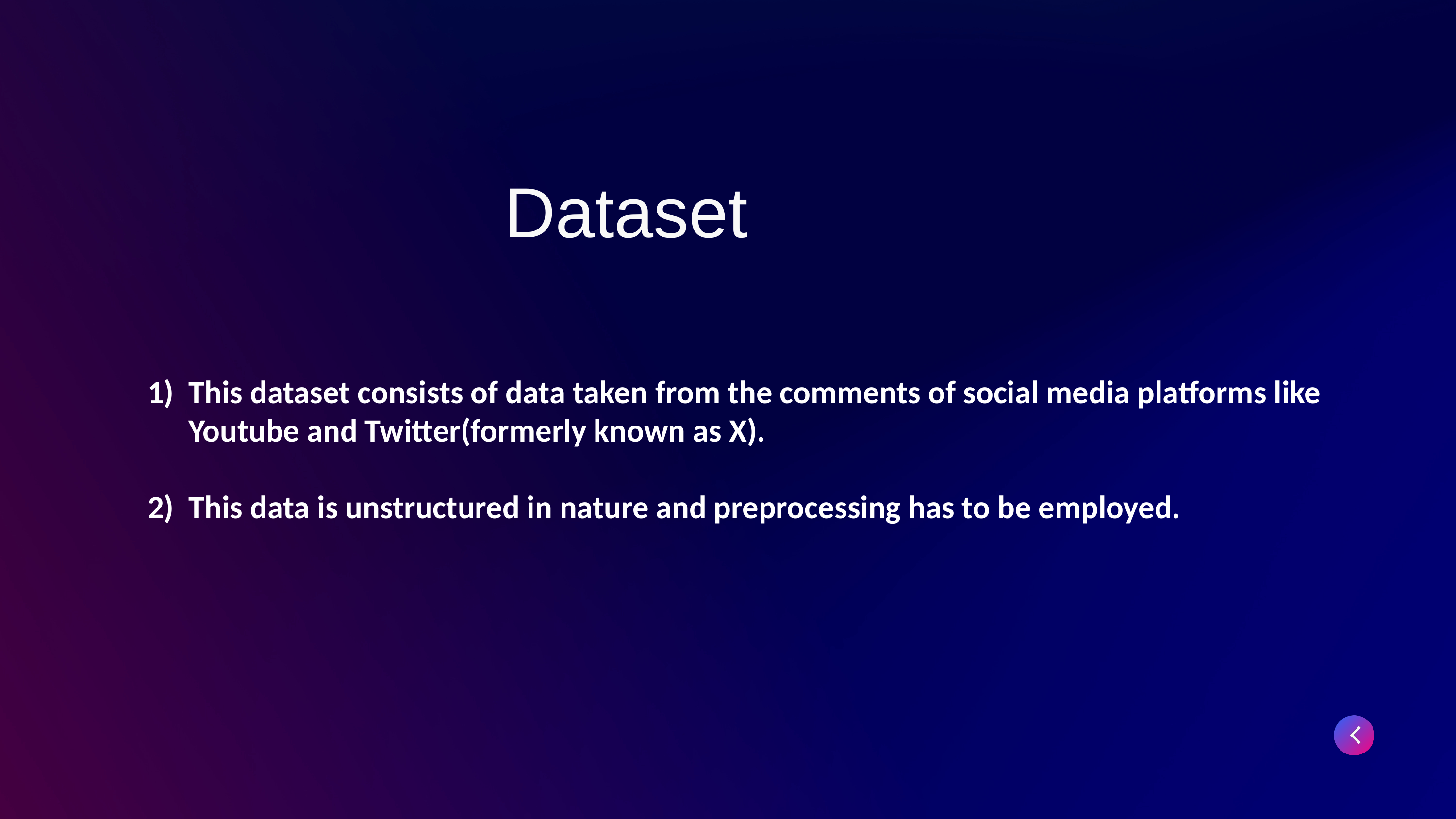

Dataset
This dataset consists of data taken from the comments of social media platforms like Youtube and Twitter(formerly known as X).

This data is unstructured in nature and preprocessing has to be employed.